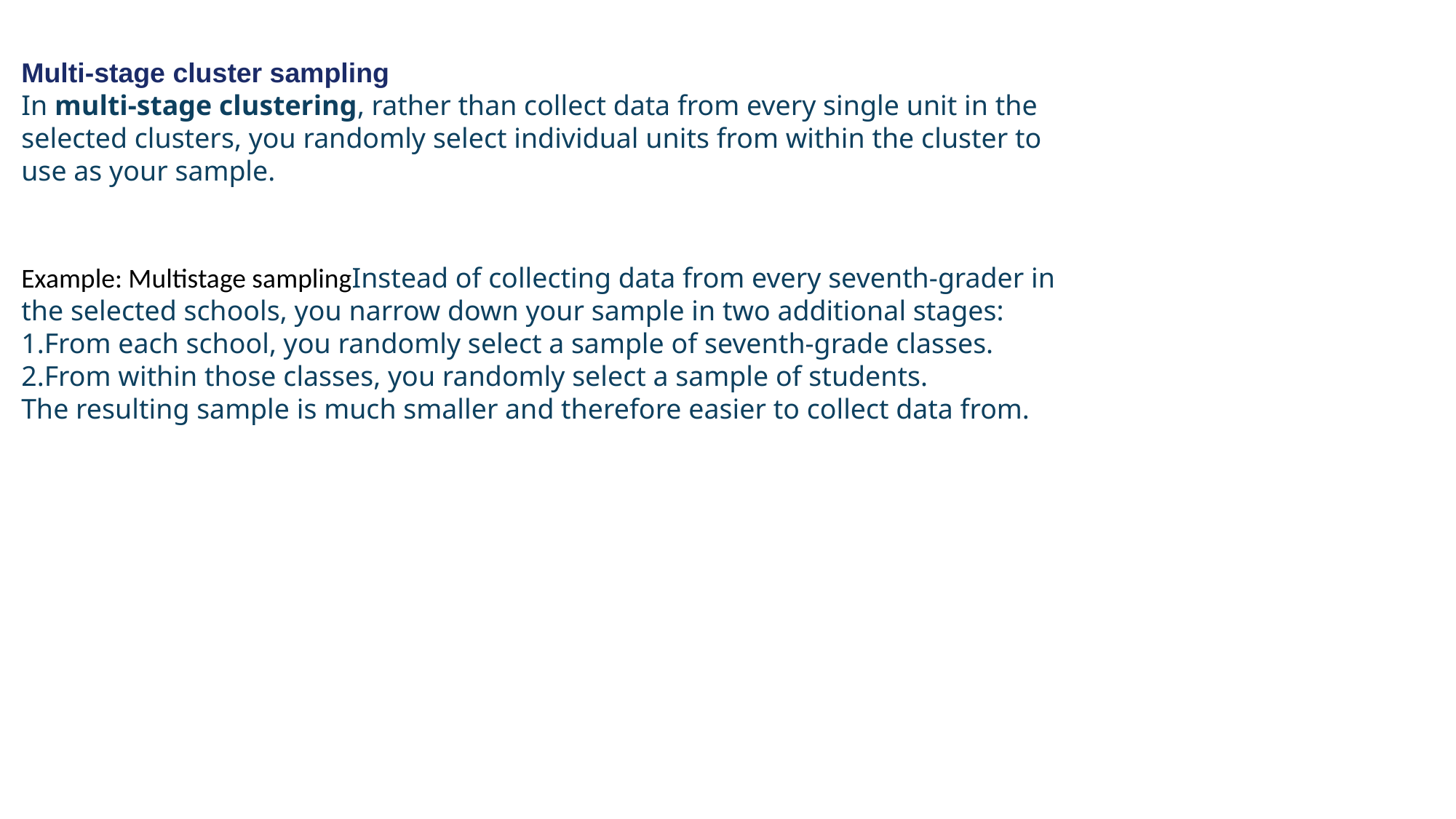

Multi-stage cluster sampling
In multi-stage clustering, rather than collect data from every single unit in the selected clusters, you randomly select individual units from within the cluster to use as your sample.
Example: Multistage samplingInstead of collecting data from every seventh-grader in the selected schools, you narrow down your sample in two additional stages:
From each school, you randomly select a sample of seventh-grade classes.
From within those classes, you randomly select a sample of students.
The resulting sample is much smaller and therefore easier to collect data from.